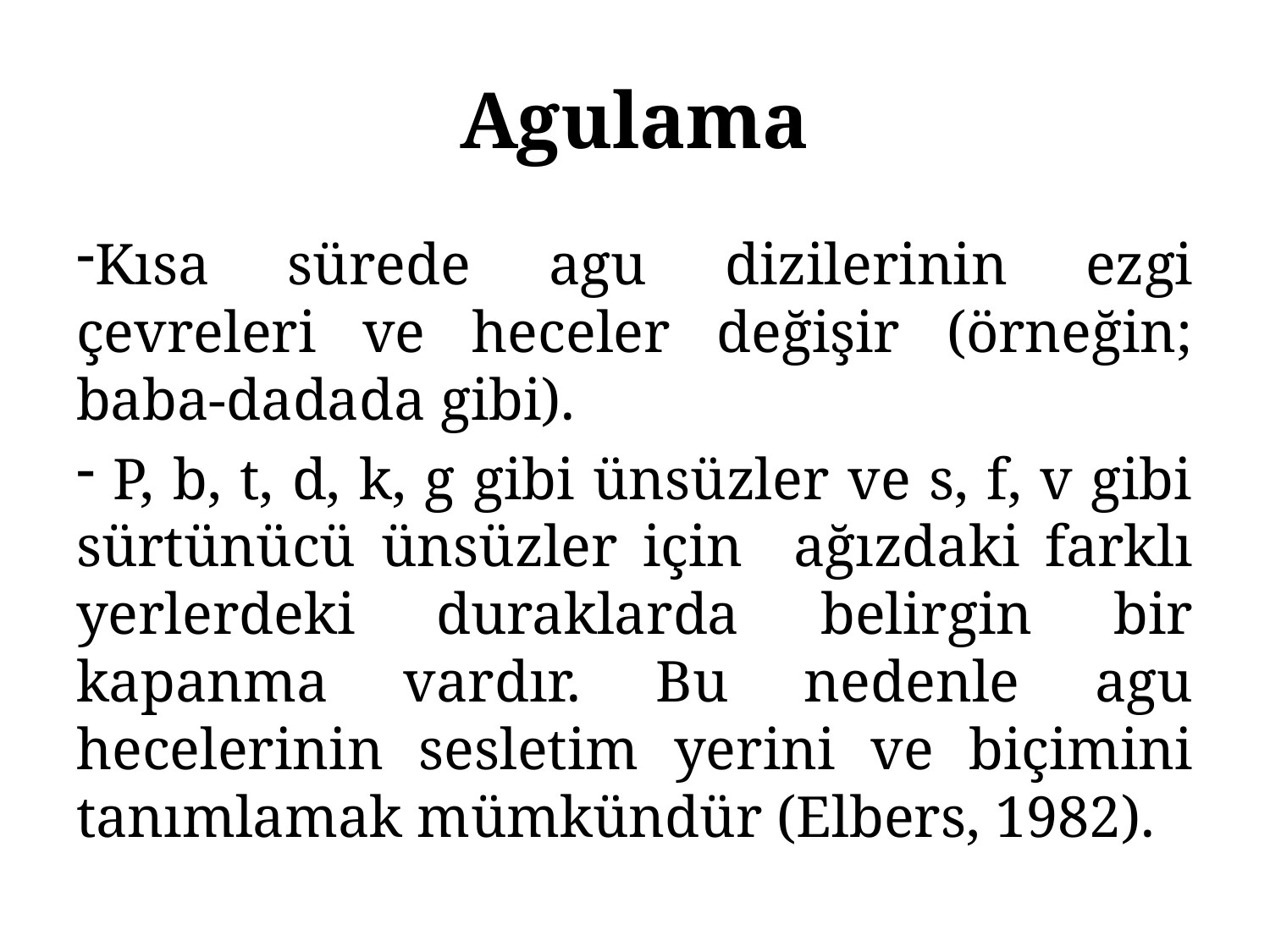

# Agulama
Kısa sürede agu dizilerinin ezgi çevreleri ve heceler değişir (örneğin; baba-dadada gibi).
 P, b, t, d, k, g gibi ünsüzler ve s, f, v gibi sürtünücü ünsüzler için  ağızdaki farklı yerlerdeki duraklarda belirgin bir kapanma vardır. Bu nedenle agu hecelerinin sesletim yerini ve biçimini tanımlamak mümkündür (Elbers, 1982).